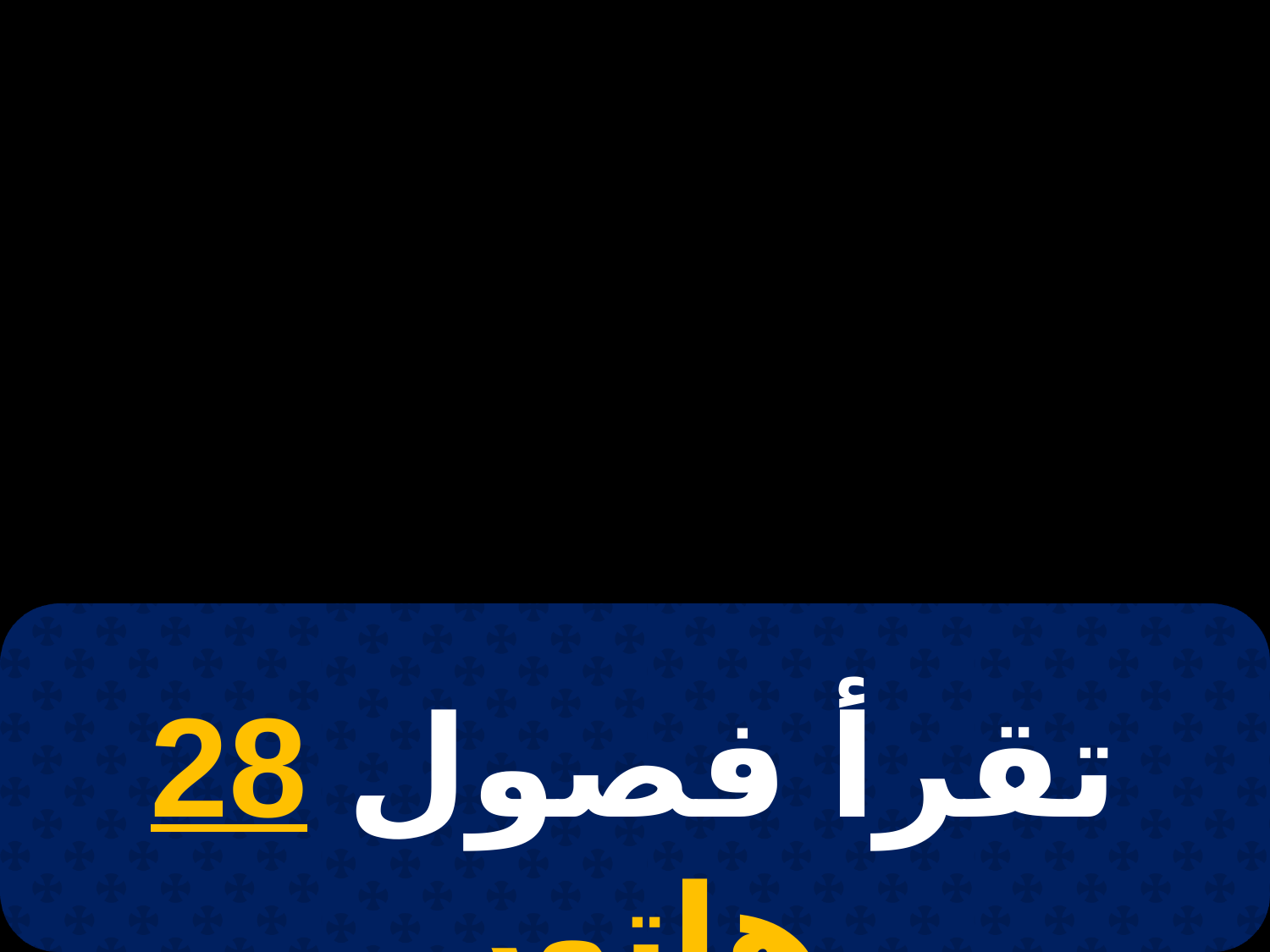

# 11 بشنس
تقرأ فصول 28 هاتور